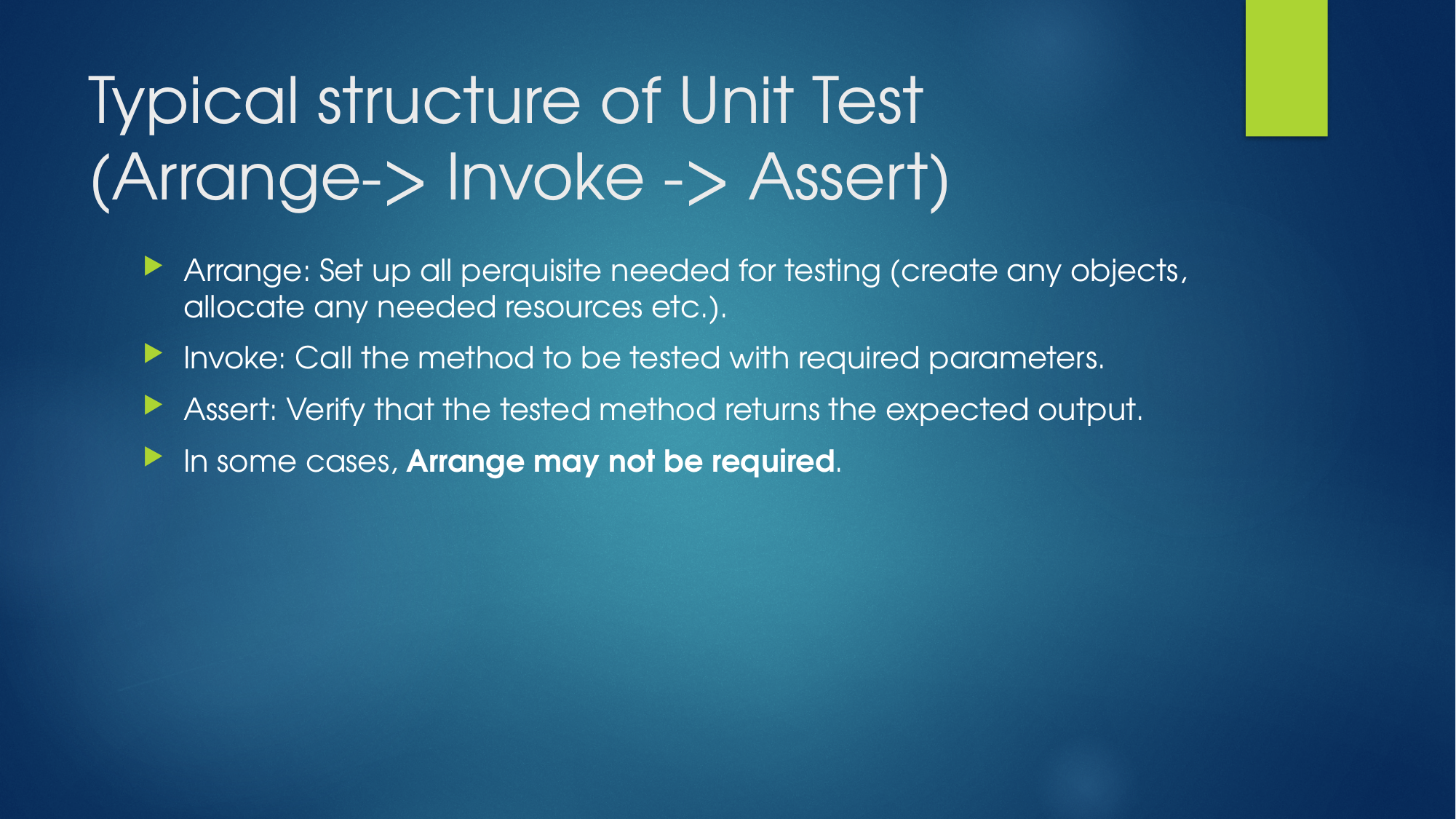

# Typical structure of Unit Test (Arrange-> Invoke -> Assert)
Arrange: Set up all perquisite needed for testing (create any objects, allocate any needed resources etc.).
Invoke: Call the method to be tested with required parameters.
Assert: Verify that the tested method returns the expected output.
In some cases, Arrange may not be required.